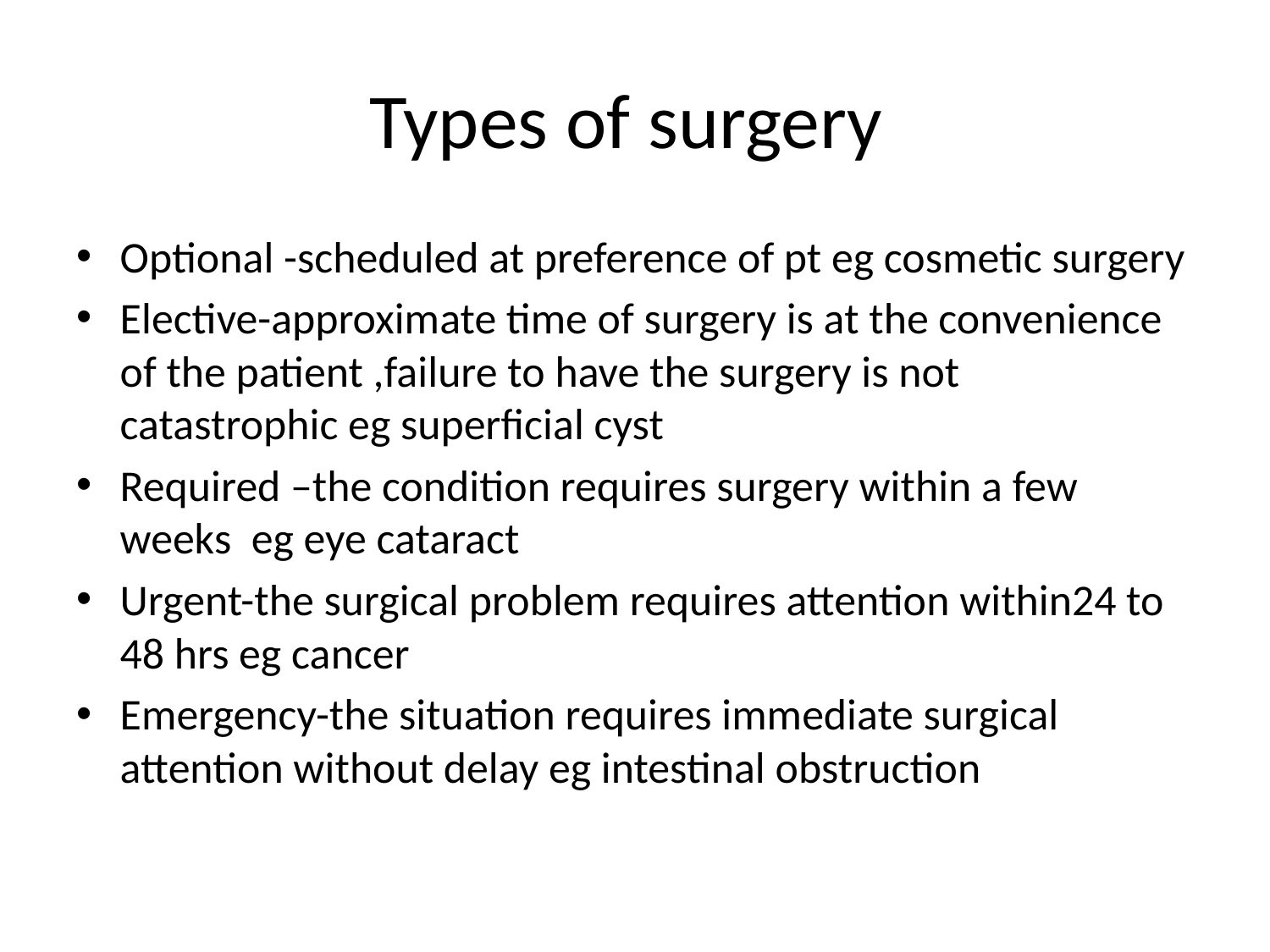

# Types of surgery
Optional -scheduled at preference of pt eg cosmetic surgery
Elective-approximate time of surgery is at the convenience of the patient ,failure to have the surgery is not  catastrophic eg superficial cyst
Required –the condition requires surgery within a few weeks  eg eye cataract
Urgent-the surgical problem requires attention within24 to 48 hrs eg cancer
Emergency-the situation requires immediate surgical attention without delay eg intestinal obstruction